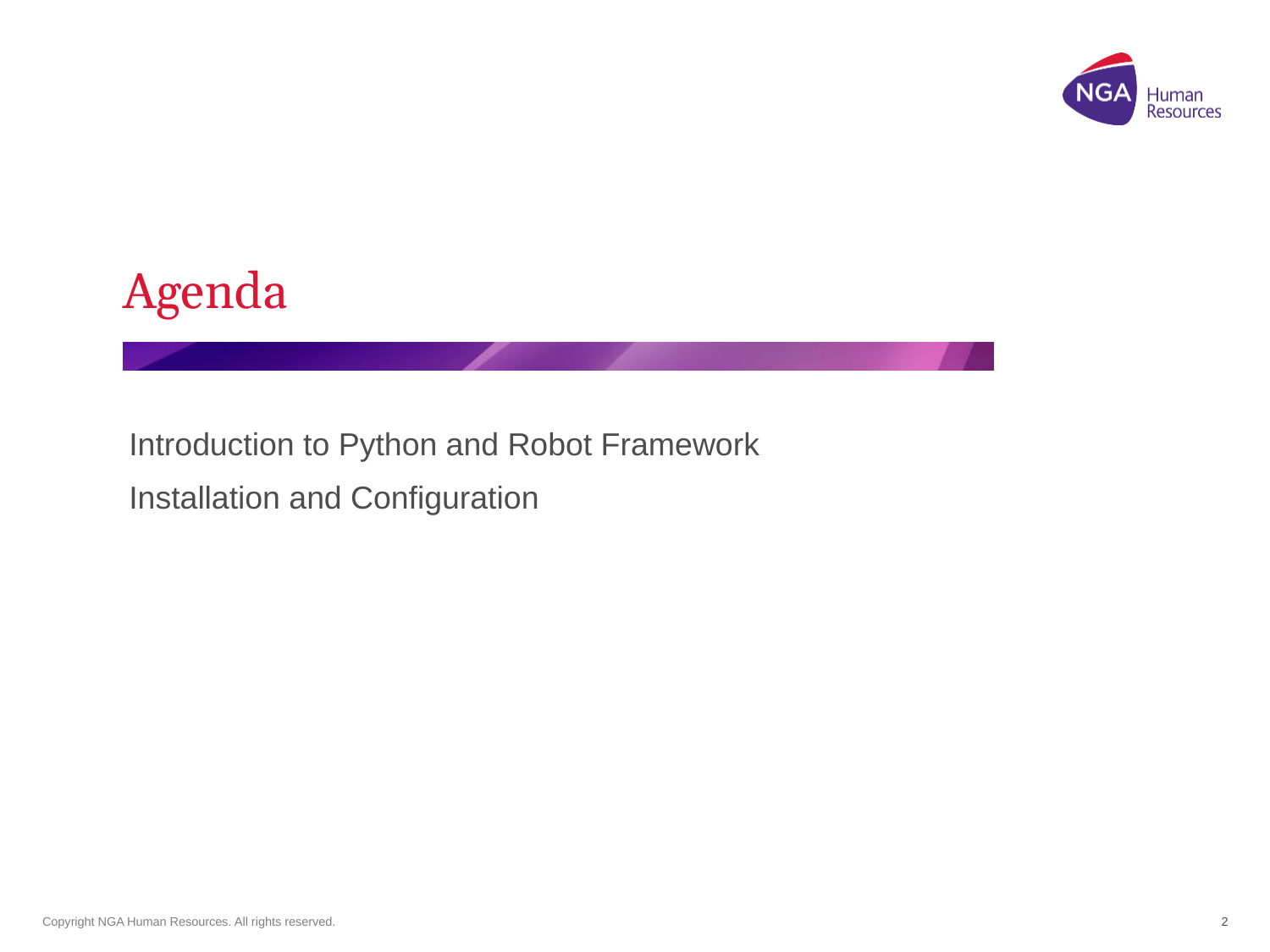

# Agenda
Introduction to Python and Robot Framework
Installation and Configuration

2